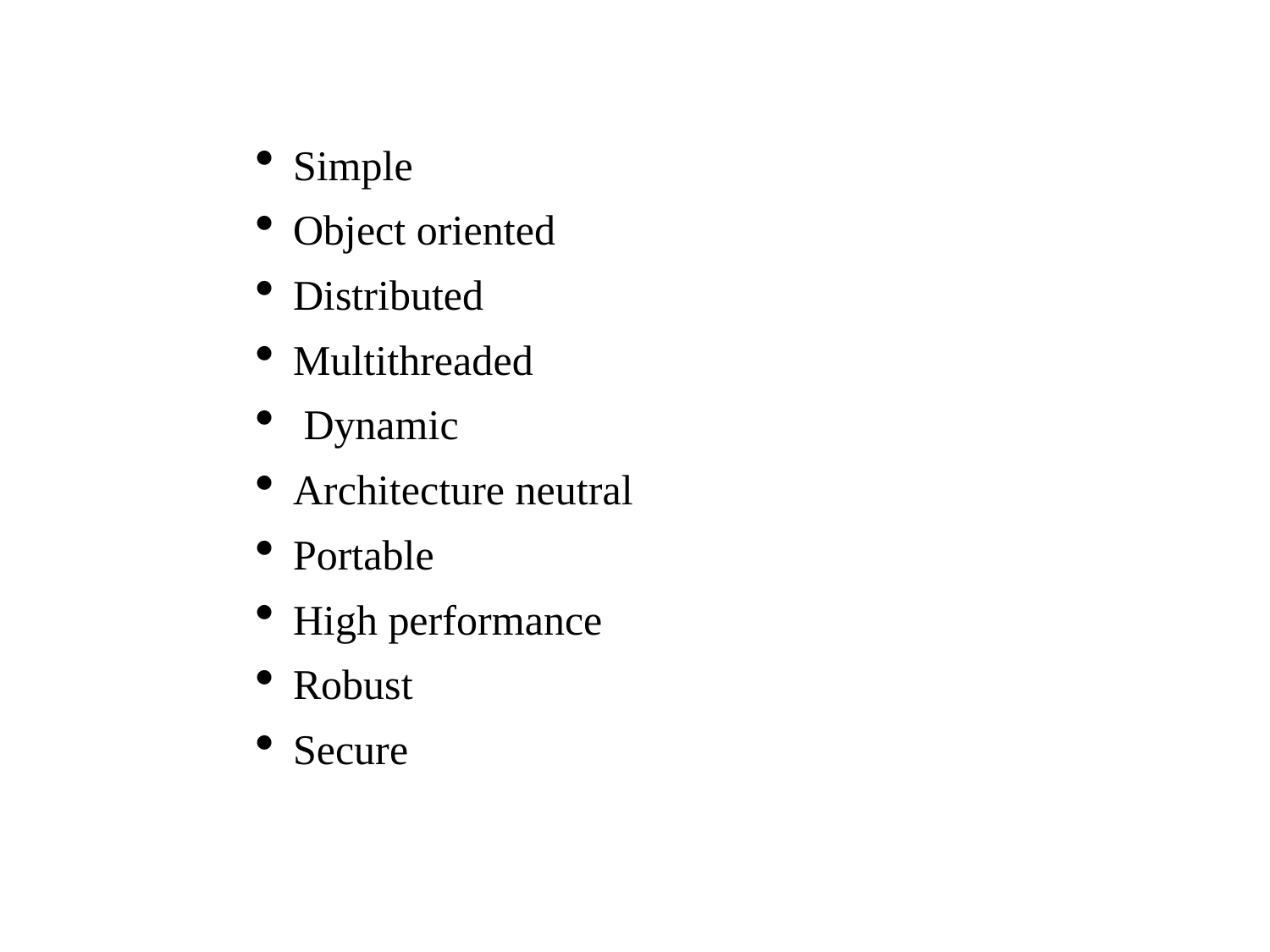

Simple
Object oriented
Distributed
Multithreaded
 Dynamic
Architecture neutral
Portable
High performance
Robust
Secure